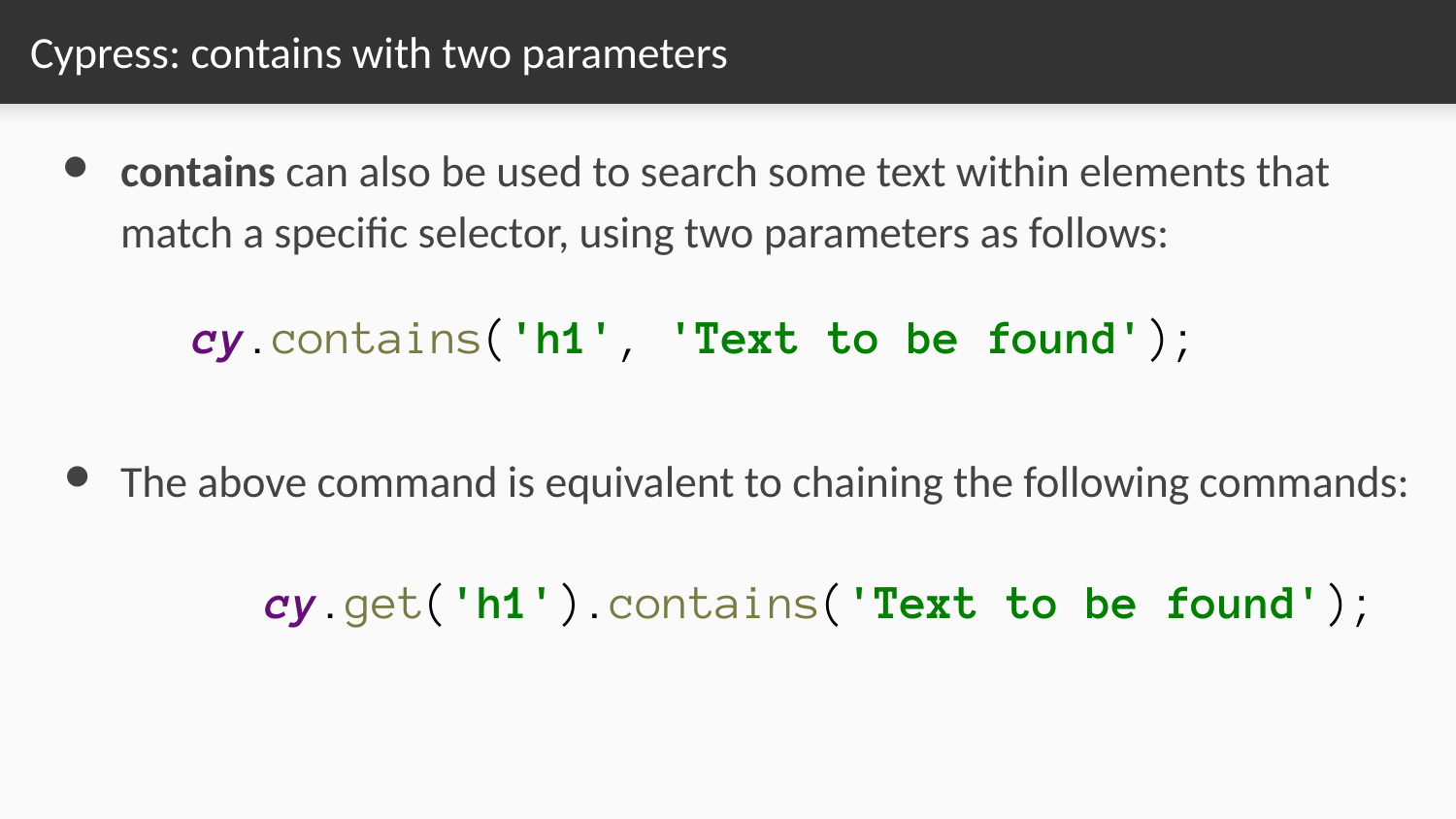

# Cypress: contains with two parameters
contains can also be used to search some text within elements that match a specific selector, using two parameters as follows:

cy.contains('h1', 'Text to be found');

The above command is equivalent to chaining the following commands:
	cy.get('h1').contains('Text to be found');